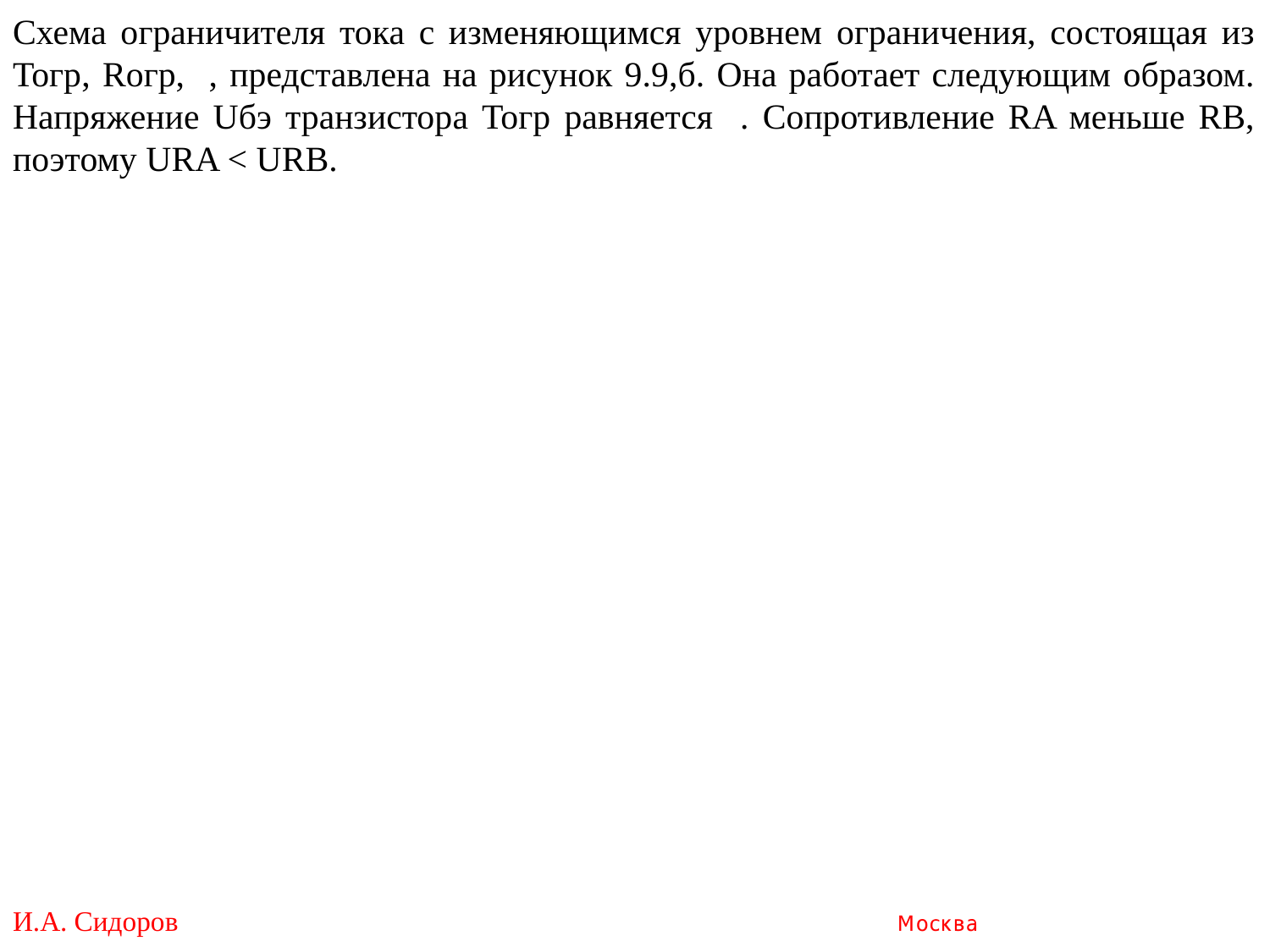

Схема ограничителя тока с изменяющимся уровнем ограничения, состоящая из Тогр, Rогр,  , представлена на рисунок 9.9,б. Она работает следующим образом. Напряжение Uбэ транзистора Тогр равняется  . Сопротивление RA меньше RB, поэтому URA < URB.

И.А. Сидоров                                                                                                       Москва